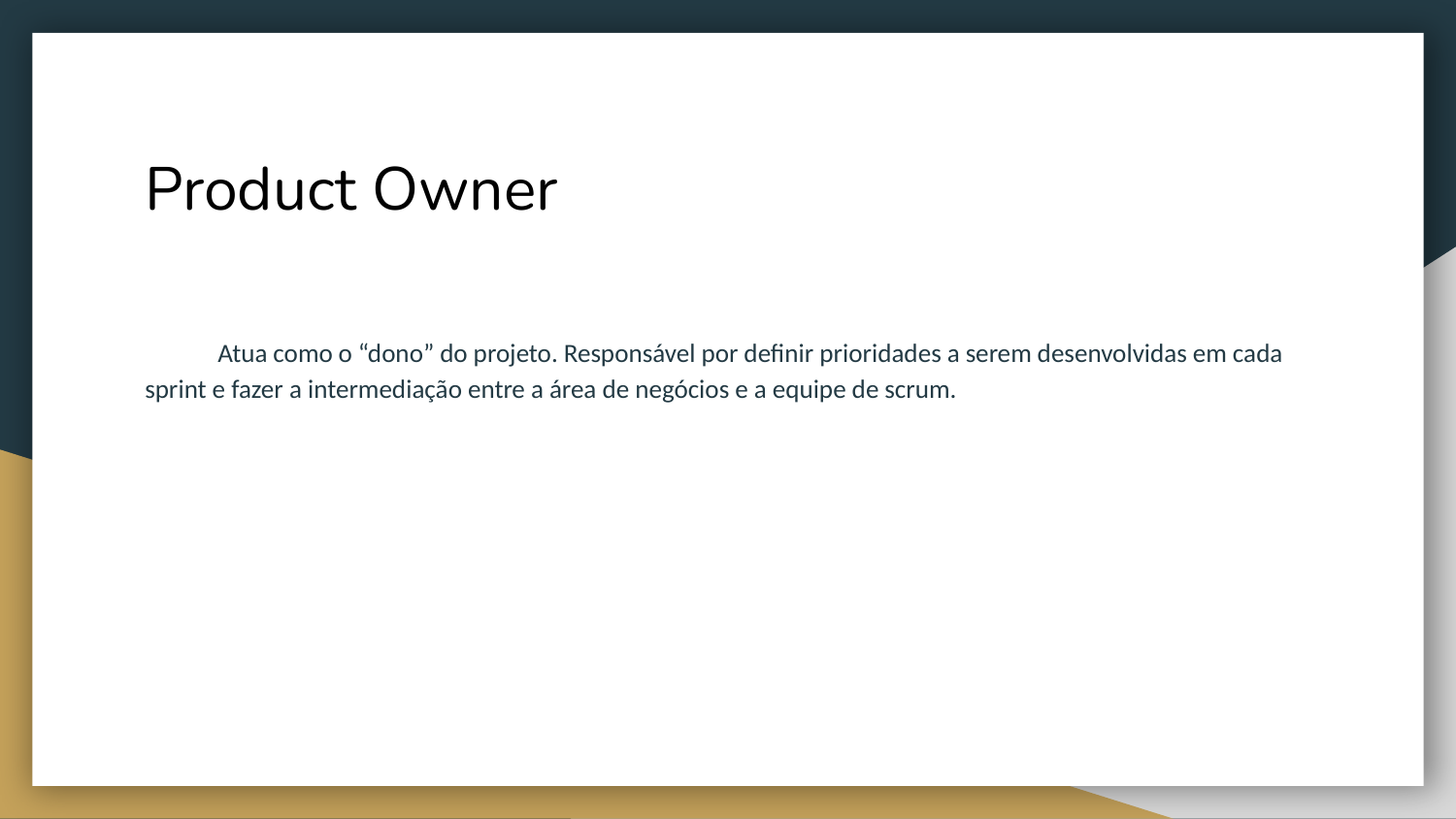

# Product Owner
Atua como o “dono” do projeto. Responsável por definir prioridades a serem desenvolvidas em cada sprint e fazer a intermediação entre a área de negócios e a equipe de scrum.